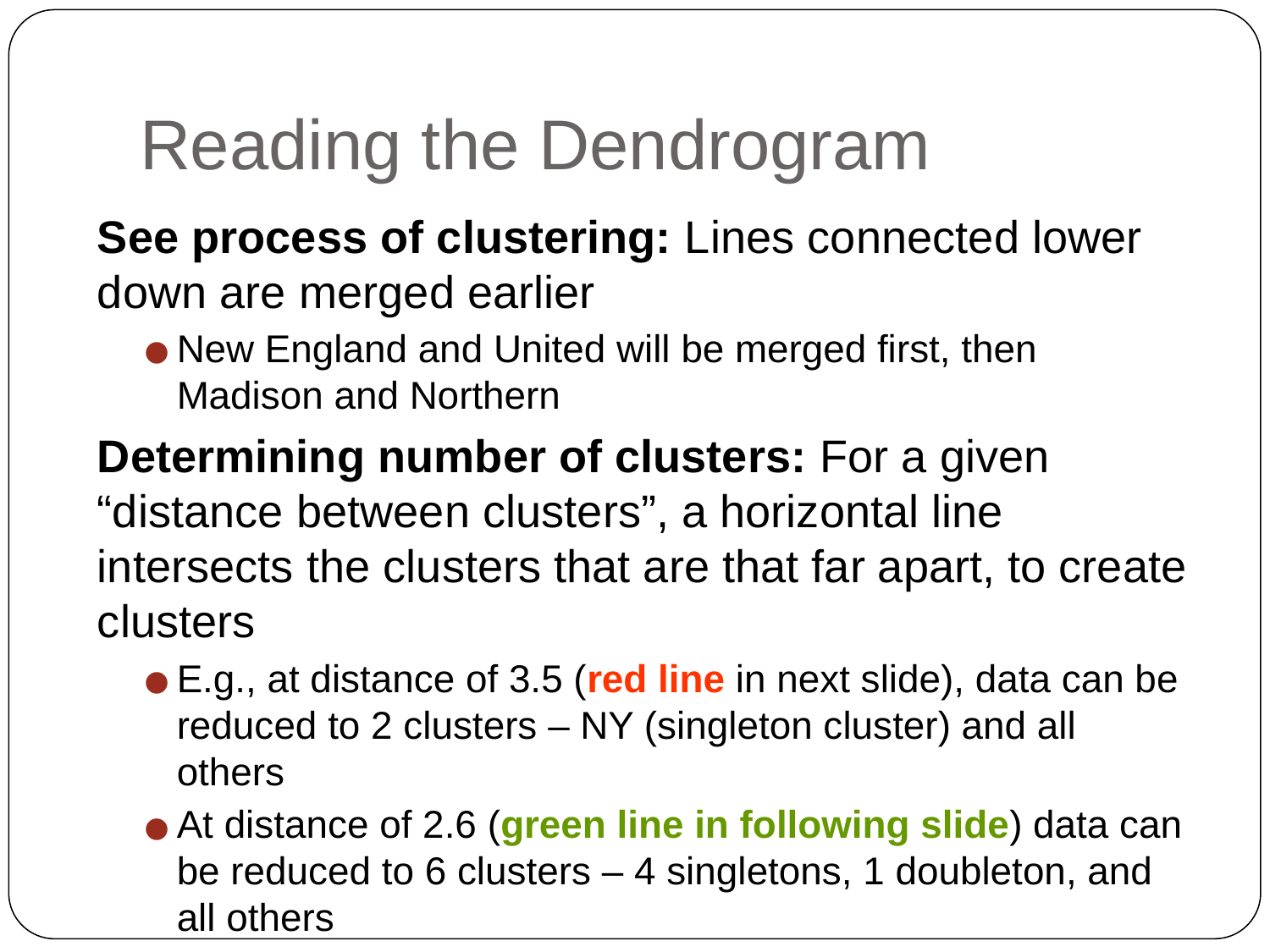

# Reading the Dendrogram
See process of clustering: Lines connected lower down are merged earlier
New England and United will be merged first, then Madison and Northern
Determining number of clusters: For a given “distance between clusters”, a horizontal line intersects the clusters that are that far apart, to create clusters
E.g., at distance of 3.5 (red line in next slide), data can be reduced to 2 clusters – NY (singleton cluster) and all others
At distance of 2.6 (green line in following slide) data can be reduced to 6 clusters – 4 singletons, 1 doubleton, and all others